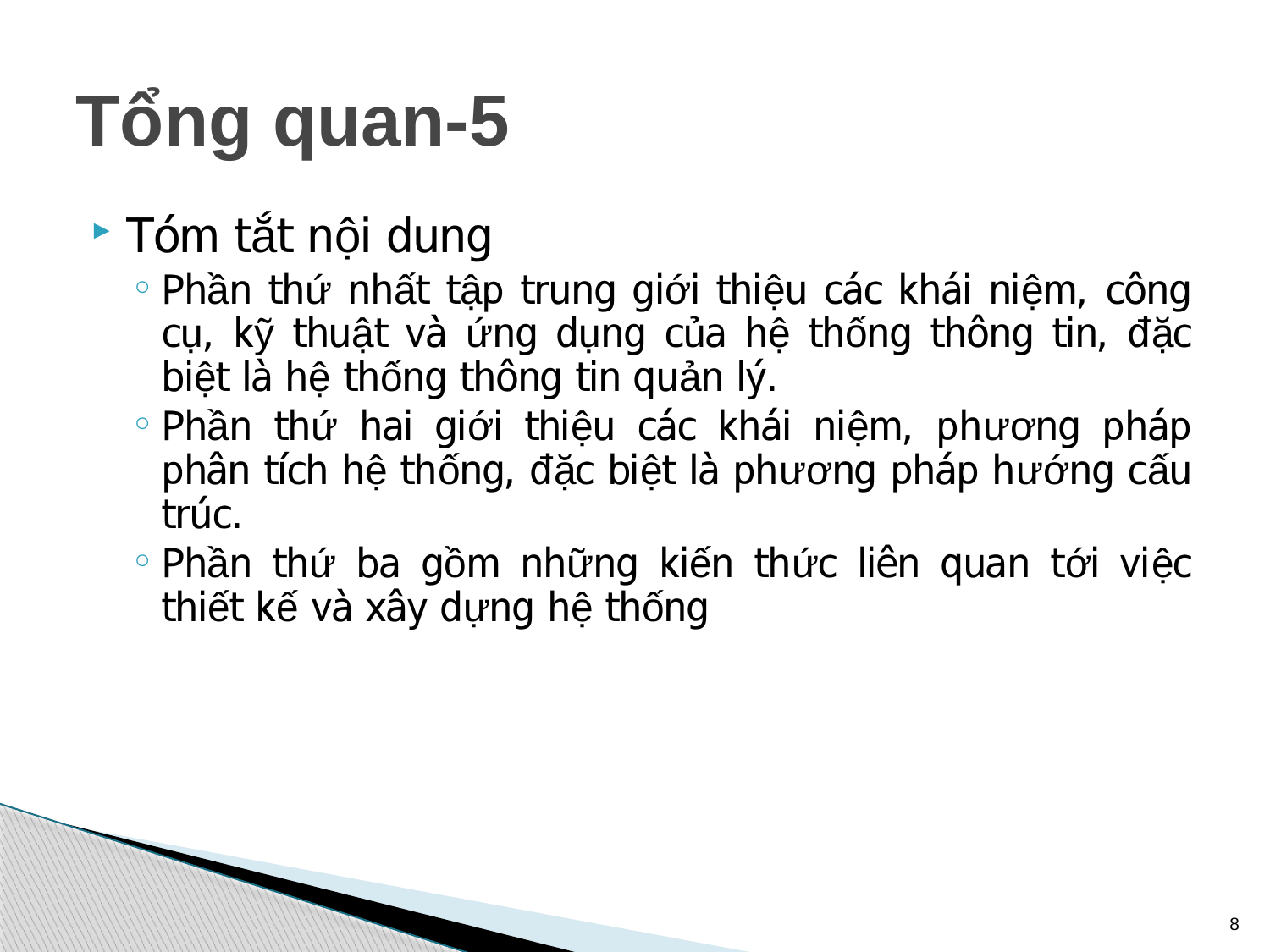

# Tổng quan-5
Tóm tắt nội dung
Phần thứ nhất tập trung giới thiệu các khái niệm, công cụ, kỹ thuật và ứng dụng của hệ thống thông tin, đặc biệt là hệ thống thông tin quản lý.
Phần thứ hai giới thiệu các khái niệm, phương pháp phân tích hệ thống, đặc biệt là phương pháp hướng cấu trúc.
Phần thứ ba gồm những kiến thức liên quan tới việc thiết kế và xây dựng hệ thống

8